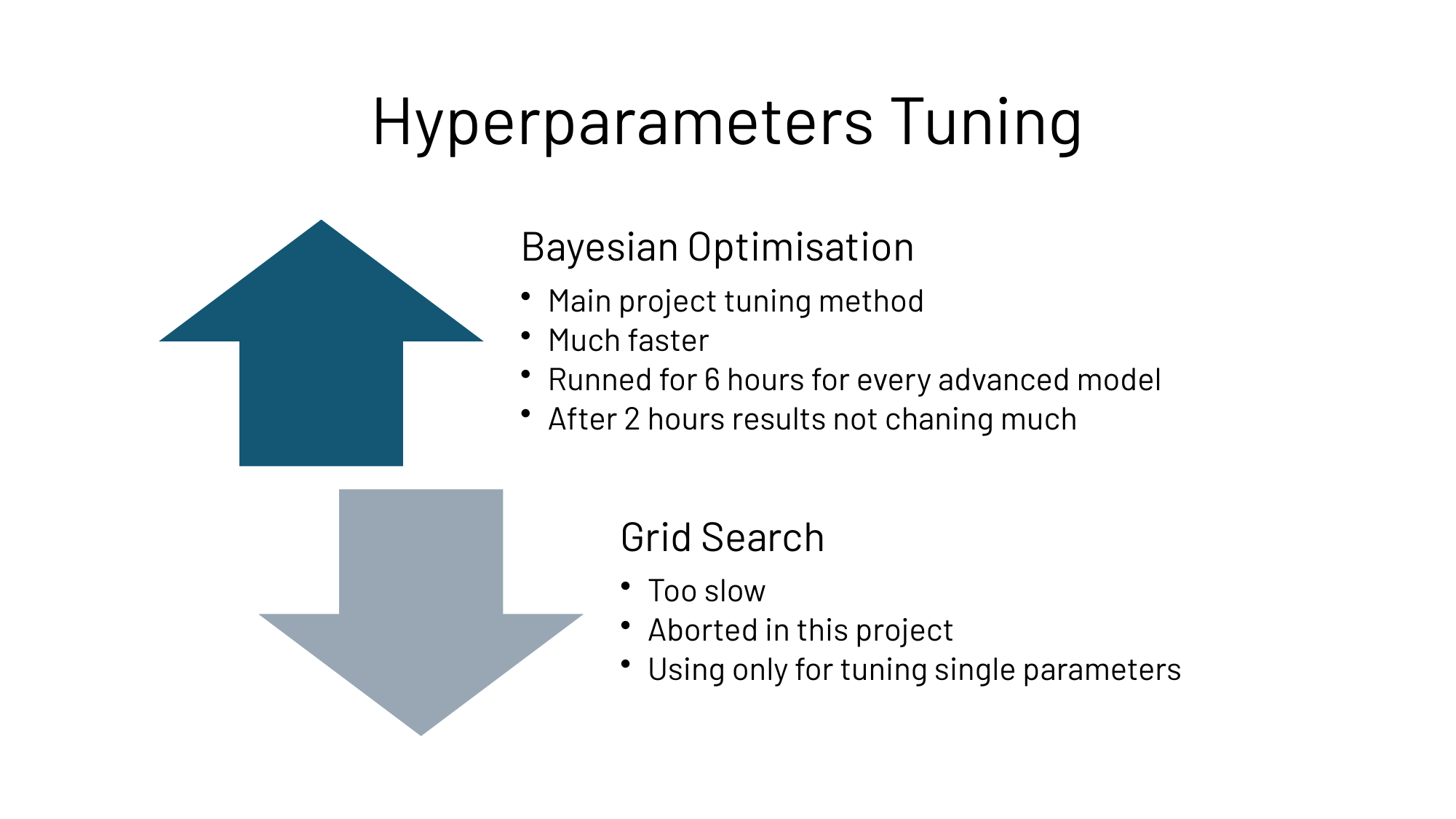

# Hyperparameters Tuning
Bayesian Optimisation
Main project tuning method
Much faster
Runned for 6 hours for every advanced model
After 2 hours results not chaning much
Grid Search
Too slow
Aborted in this project
Using only for tuning single parameters